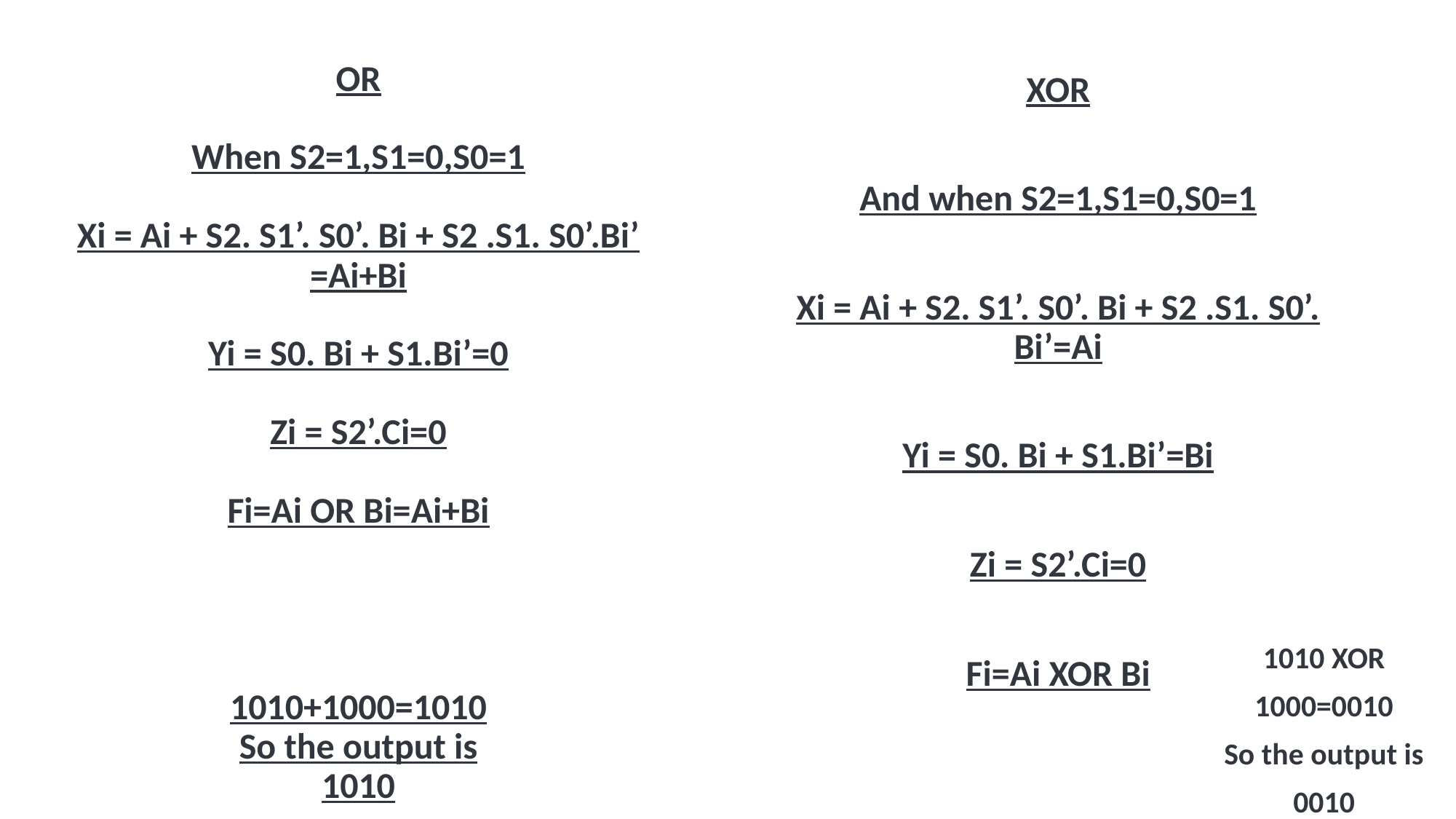

OR
When S2=1,S1=0,S0=1
Xi = Ai + S2. S1’. S0’. Bi + S2 .S1. S0’.Bi’
=Ai+Bi
Yi = S0. Bi + S1.Bi’=0
Zi = S2’.Ci=0
Fi=Ai OR Bi=Ai+Bi
1010+1000=1010
So the output is
1010
XOR

And when S2=1,S1=0,S0=1

Xi = Ai + S2. S1’. S0’. Bi + S2 .S1. S0’. Bi’=Ai

Yi = S0. Bi + S1.Bi’=Bi

Zi = S2’.Ci=0

Fi=Ai XOR Bi
1010 XOR
1000=0010
So the output is
0010
14